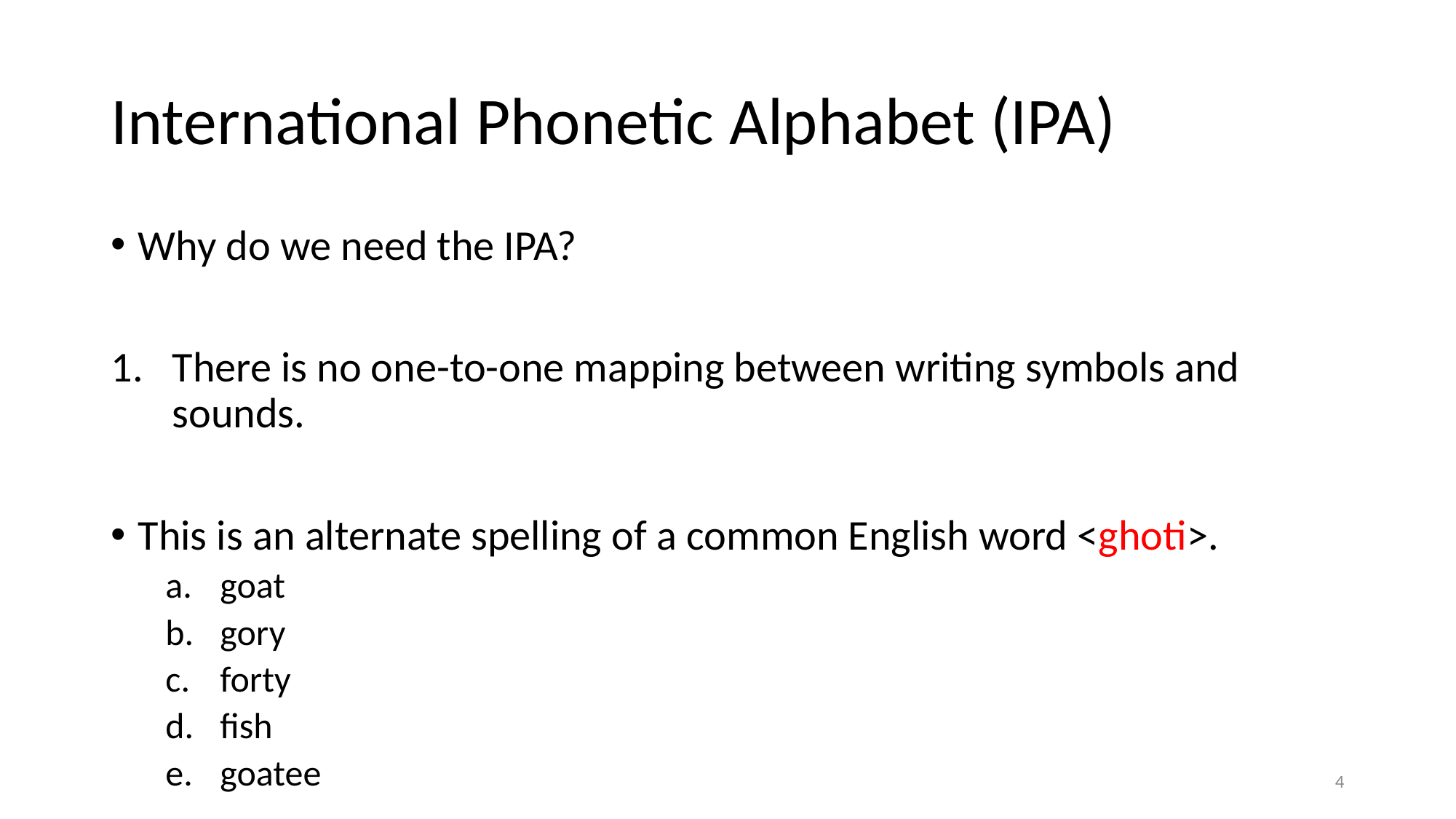

# International Phonetic Alphabet (IPA)
Why do we need the IPA?

There is no one-to-one mapping between writing symbols and sounds.

This is an alternate spelling of a common English word <ghoti>.
goat
gory
forty
fish
goatee
4